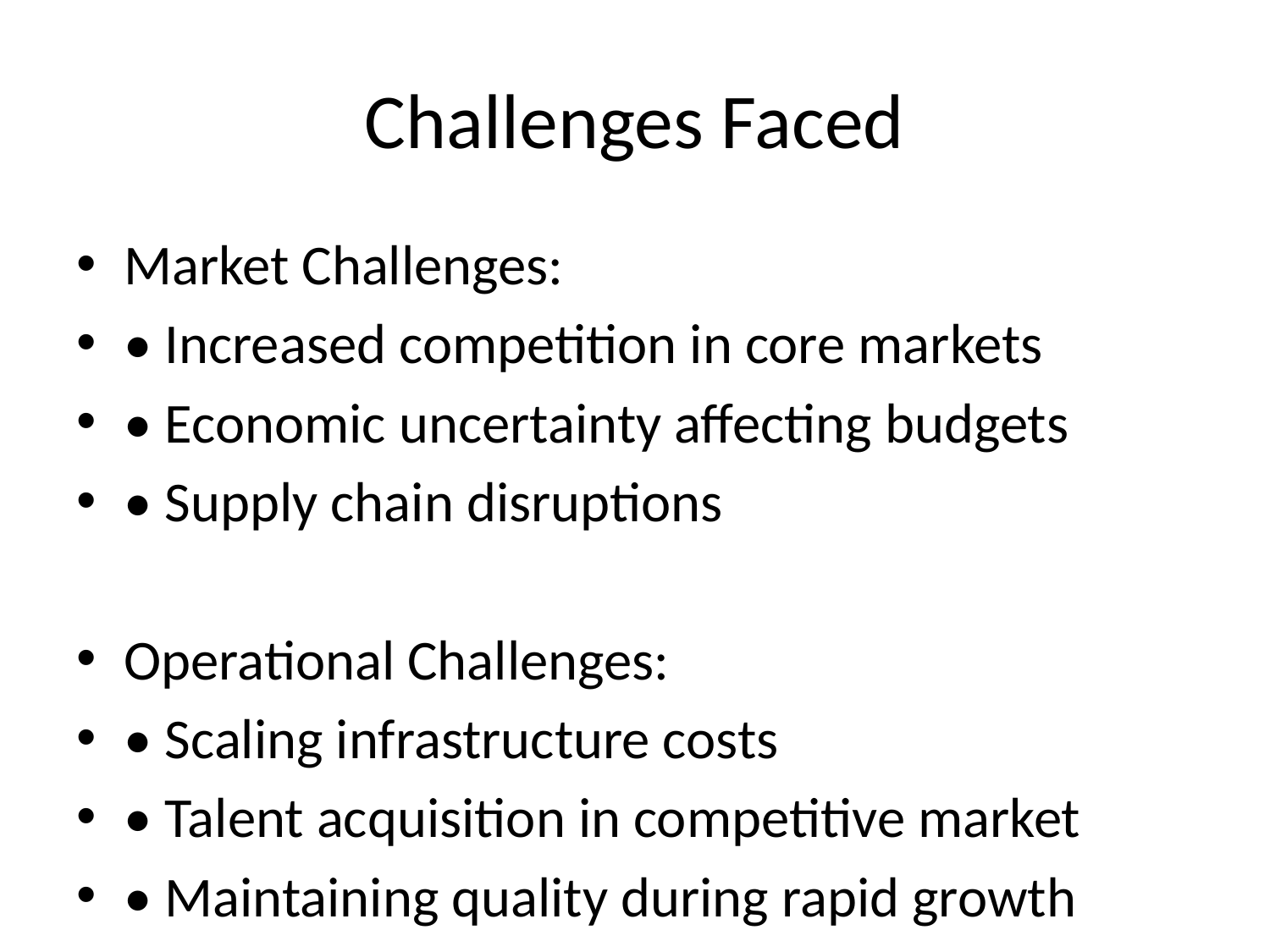

# Challenges Faced
Market Challenges:
• Increased competition in core markets
• Economic uncertainty affecting budgets
• Supply chain disruptions

Operational Challenges:
• Scaling infrastructure costs
• Talent acquisition in competitive market
• Maintaining quality during rapid growth

Technology Challenges:
• Legacy system integration
• Security and compliance requirements
• Data migration complexities